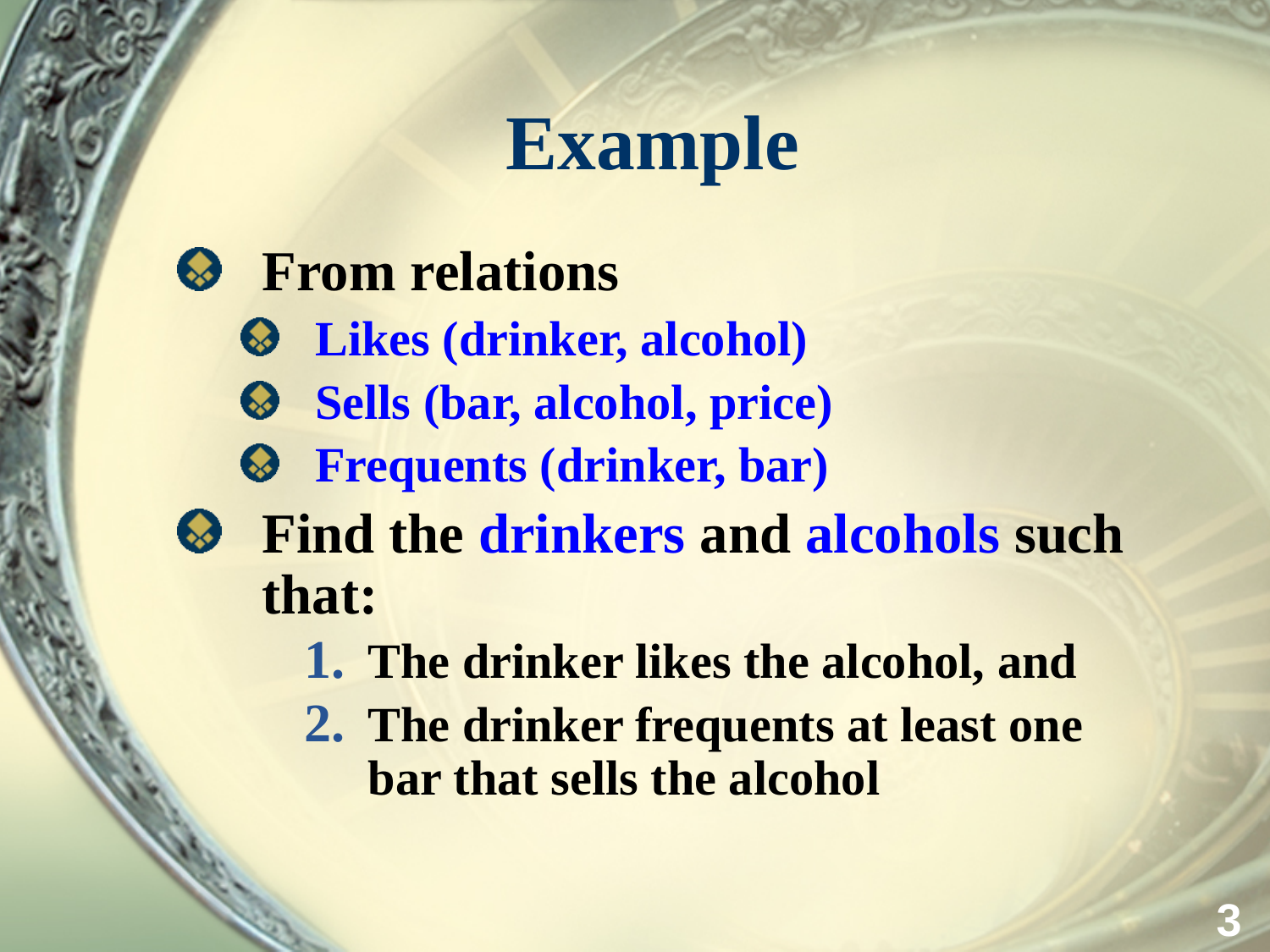

# Example
From relations
Likes (drinker, alcohol)
Sells (bar, alcohol, price)
Frequents (drinker, bar)
Find the drinkers and alcohols such that:
The drinker likes the alcohol, and
The drinker frequents at least one bar that sells the alcohol
3